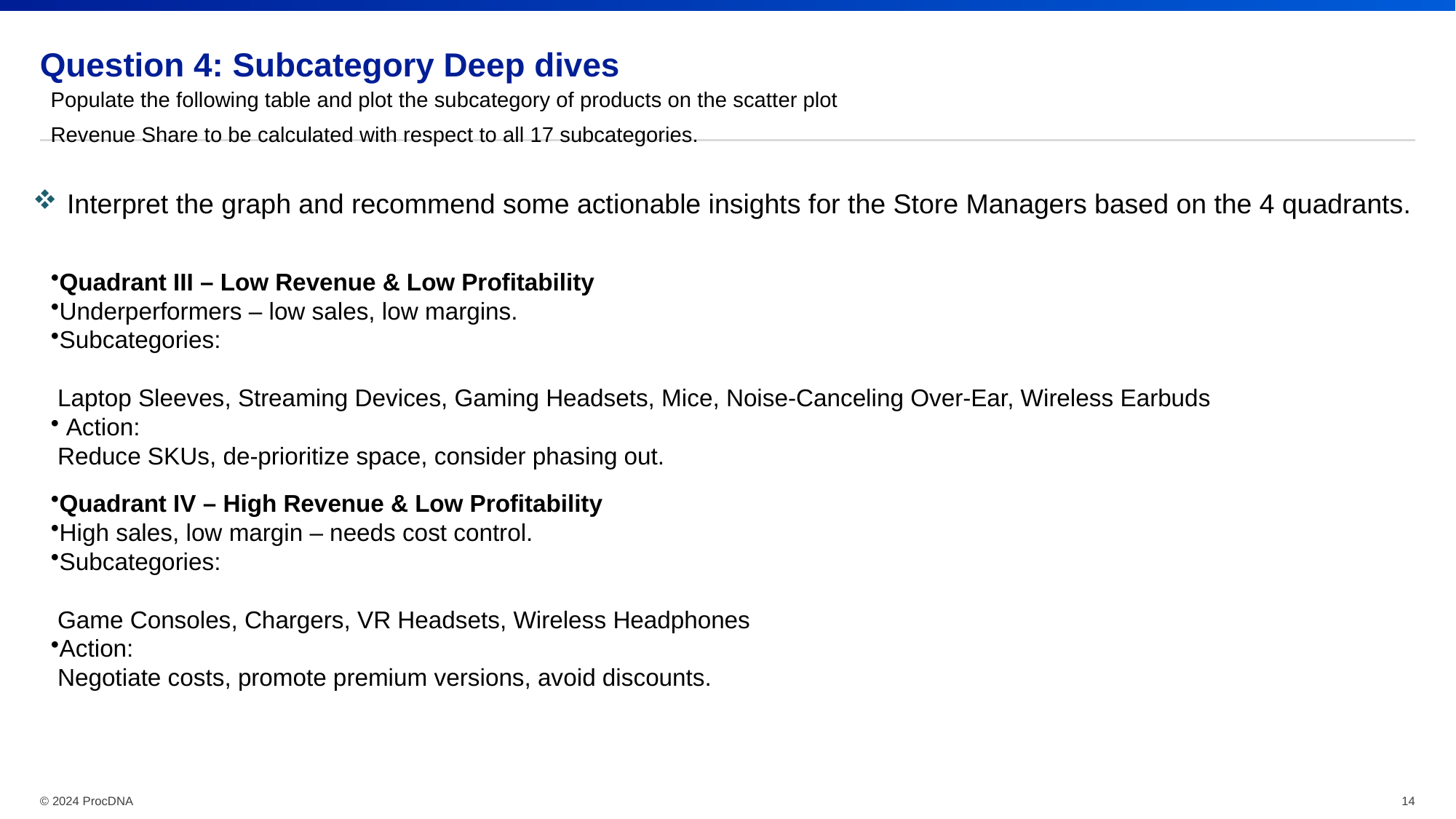

# Question 4: Subcategory Deep dives
Populate the following table and plot the subcategory of products on the scatter plot
Revenue Share to be calculated with respect to all 17 subcategories.
Interpret the graph and recommend some actionable insights for the Store Managers based on the 4 quadrants.
Quadrant III – Low Revenue & Low Profitability
Underperformers – low sales, low margins.
Subcategories:

 Laptop Sleeves, Streaming Devices, Gaming Headsets, Mice, Noise-Canceling Over-Ear, Wireless Earbuds
 Action:
 Reduce SKUs, de-prioritize space, consider phasing out.
Quadrant IV – High Revenue & Low Profitability
High sales, low margin – needs cost control.
Subcategories:

 Game Consoles, Chargers, VR Headsets, Wireless Headphones
Action:
 Negotiate costs, promote premium versions, avoid discounts.
© 2024 ProcDNA
14